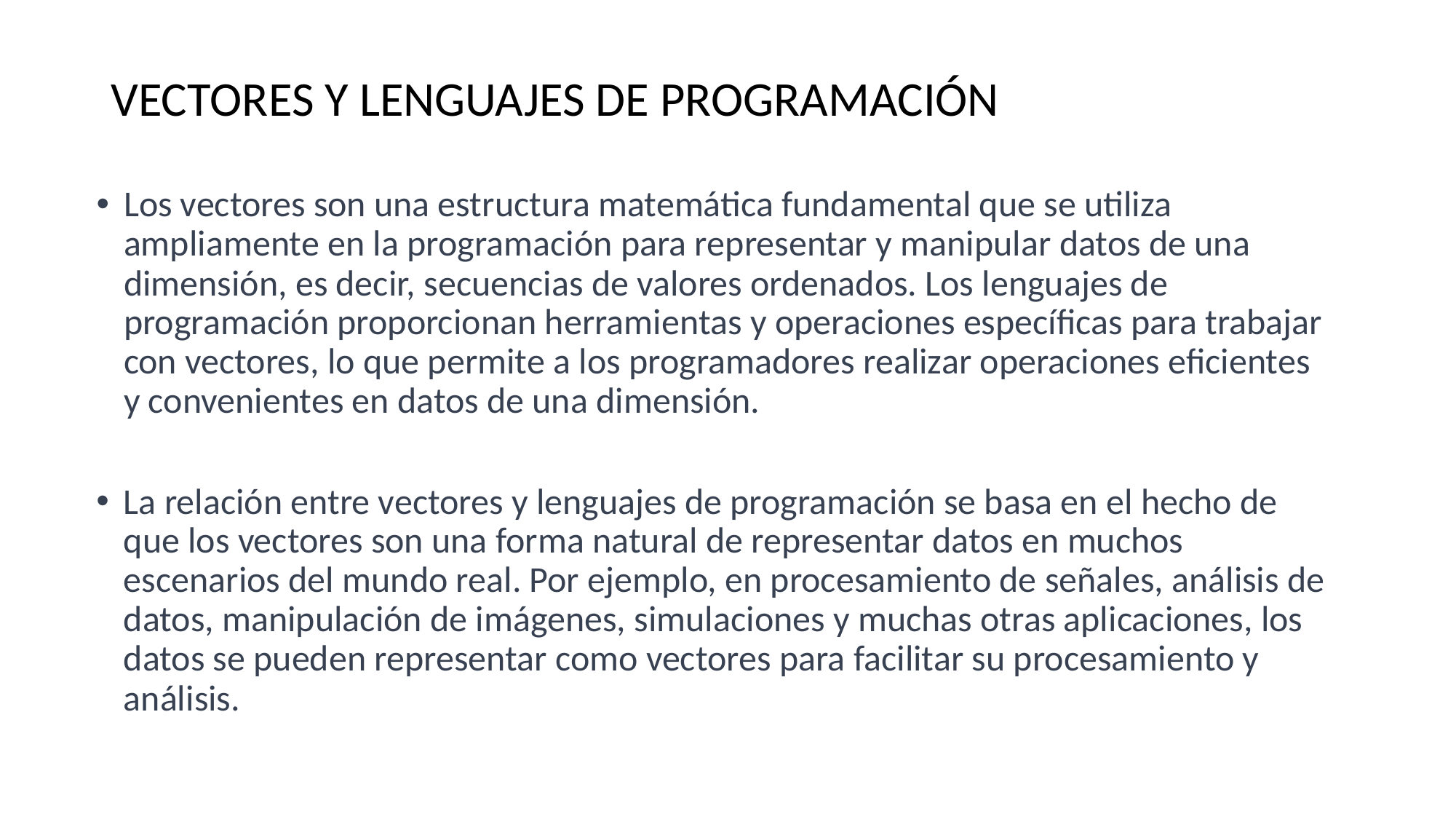

# VECTORES Y LENGUAJES DE PROGRAMACIÓN
Los vectores son una estructura matemática fundamental que se utiliza ampliamente en la programación para representar y manipular datos de una dimensión, es decir, secuencias de valores ordenados. Los lenguajes de programación proporcionan herramientas y operaciones específicas para trabajar con vectores, lo que permite a los programadores realizar operaciones eficientes y convenientes en datos de una dimensión.
La relación entre vectores y lenguajes de programación se basa en el hecho de que los vectores son una forma natural de representar datos en muchos escenarios del mundo real. Por ejemplo, en procesamiento de señales, análisis de datos, manipulación de imágenes, simulaciones y muchas otras aplicaciones, los datos se pueden representar como vectores para facilitar su procesamiento y análisis.